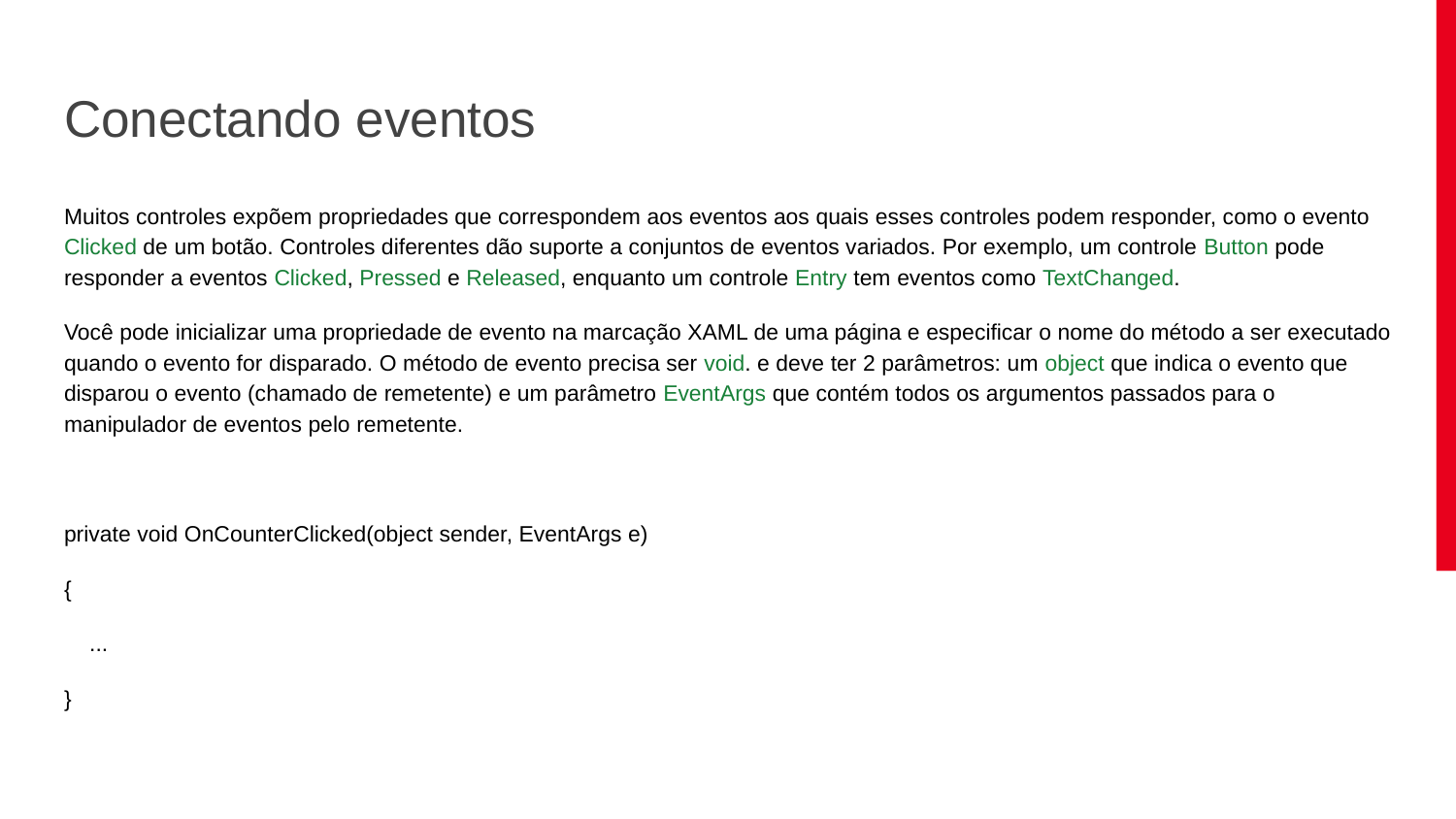

# Conectando eventos
Muitos controles expõem propriedades que correspondem aos eventos aos quais esses controles podem responder, como o evento Clicked de um botão. Controles diferentes dão suporte a conjuntos de eventos variados. Por exemplo, um controle Button pode responder a eventos Clicked, Pressed e Released, enquanto um controle Entry tem eventos como TextChanged.
Você pode inicializar uma propriedade de evento na marcação XAML de uma página e especificar o nome do método a ser executado quando o evento for disparado. O método de evento precisa ser void. e deve ter 2 parâmetros: um object que indica o evento que disparou o evento (chamado de remetente) e um parâmetro EventArgs que contém todos os argumentos passados para o manipulador de eventos pelo remetente.

private void OnCounterClicked(object sender, EventArgs e)
{
    ...
}